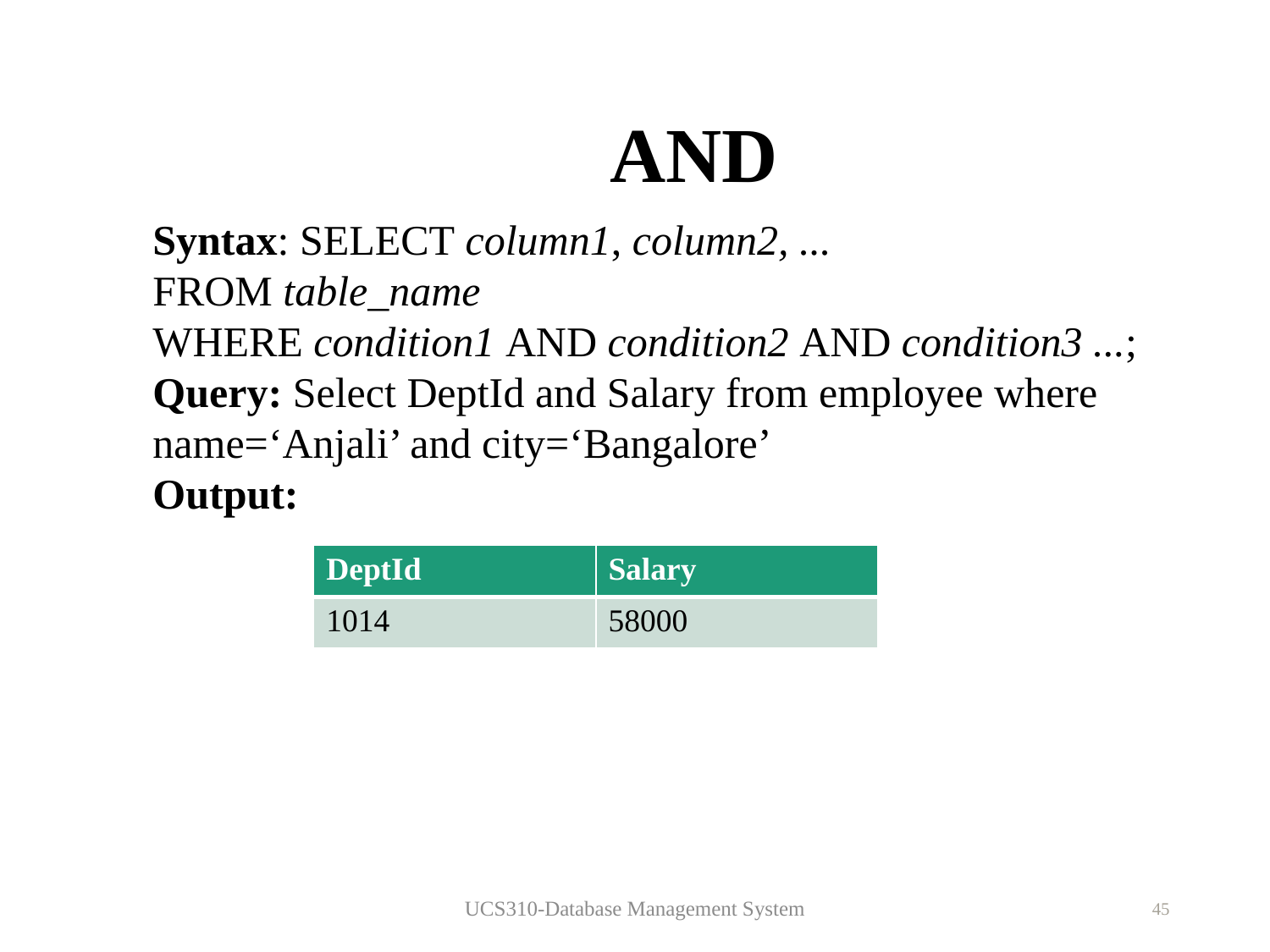

# AND

Syntax: SELECT column1, column2, ...
FROM table_name WHERE condition1 AND condition2 AND condition3 ...;
Query: Select DeptId and Salary from employee where name=‘Anjali’ and city=‘Bangalore’
Output:

| DeptId | Salary |
| --- | --- |
| 1014 | 58000 |
UCS310-Database Management System
45